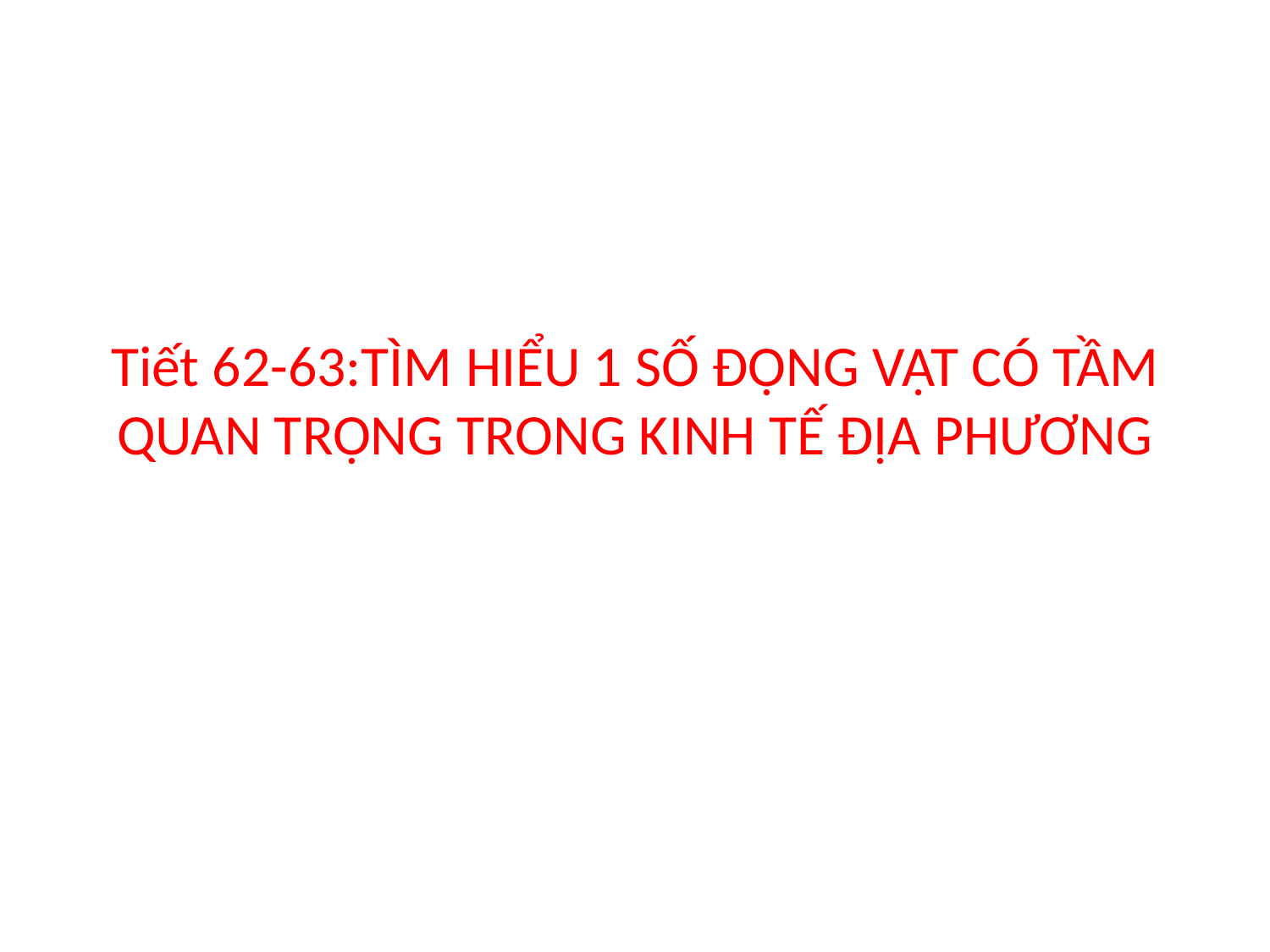

# Tiết 62-63:TÌM HIỂU 1 SỐ ĐỘNG VẬT CÓ TẦM QUAN TRỌNG TRONG KINH TẾ ĐỊA PHƯƠNG